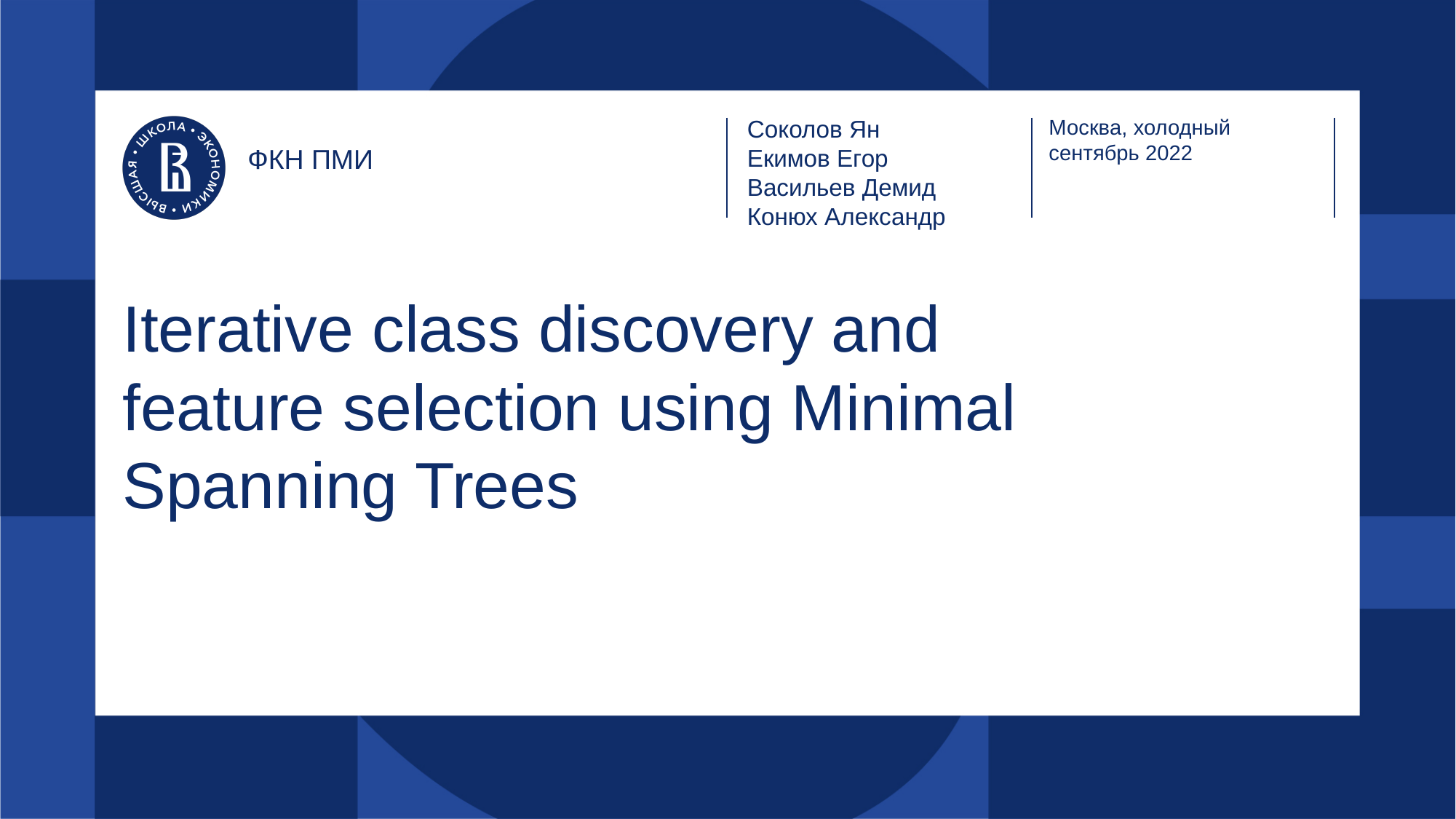

Соколов Ян
Екимов Егор
Васильев Демид
Конюх Александр
Москва, холодный сентябрь 2022
ФКН ПМИ
# Iterative class discovery and feature selection using Minimal Spanning Trees